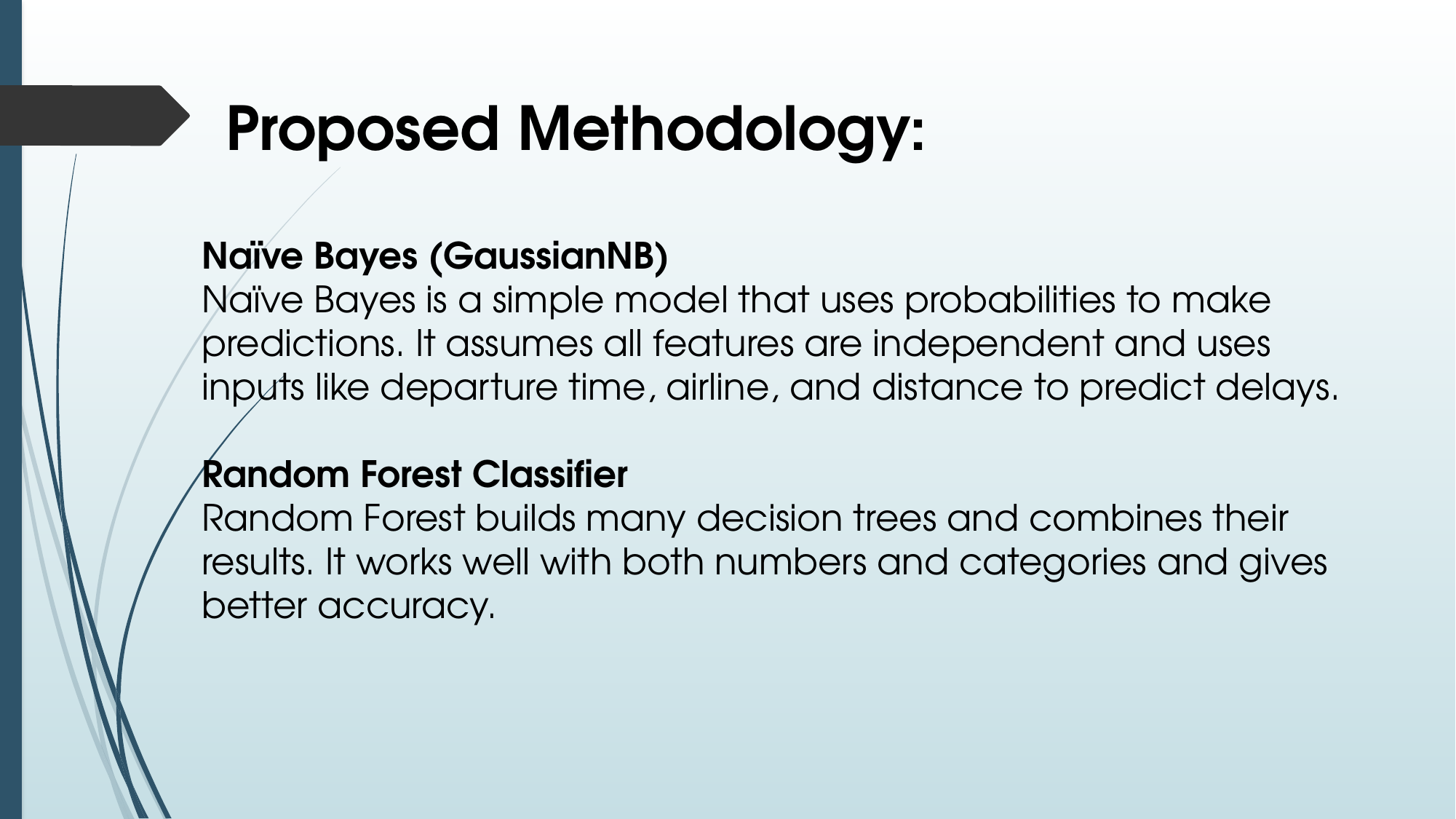

Proposed Methodology:
Naïve Bayes (GaussianNB)
Naïve Bayes is a simple model that uses probabilities to make predictions. It assumes all features are independent and uses inputs like departure time, airline, and distance to predict delays.

Random Forest Classifier
Random Forest builds many decision trees and combines their results. It works well with both numbers and categories and gives better accuracy.